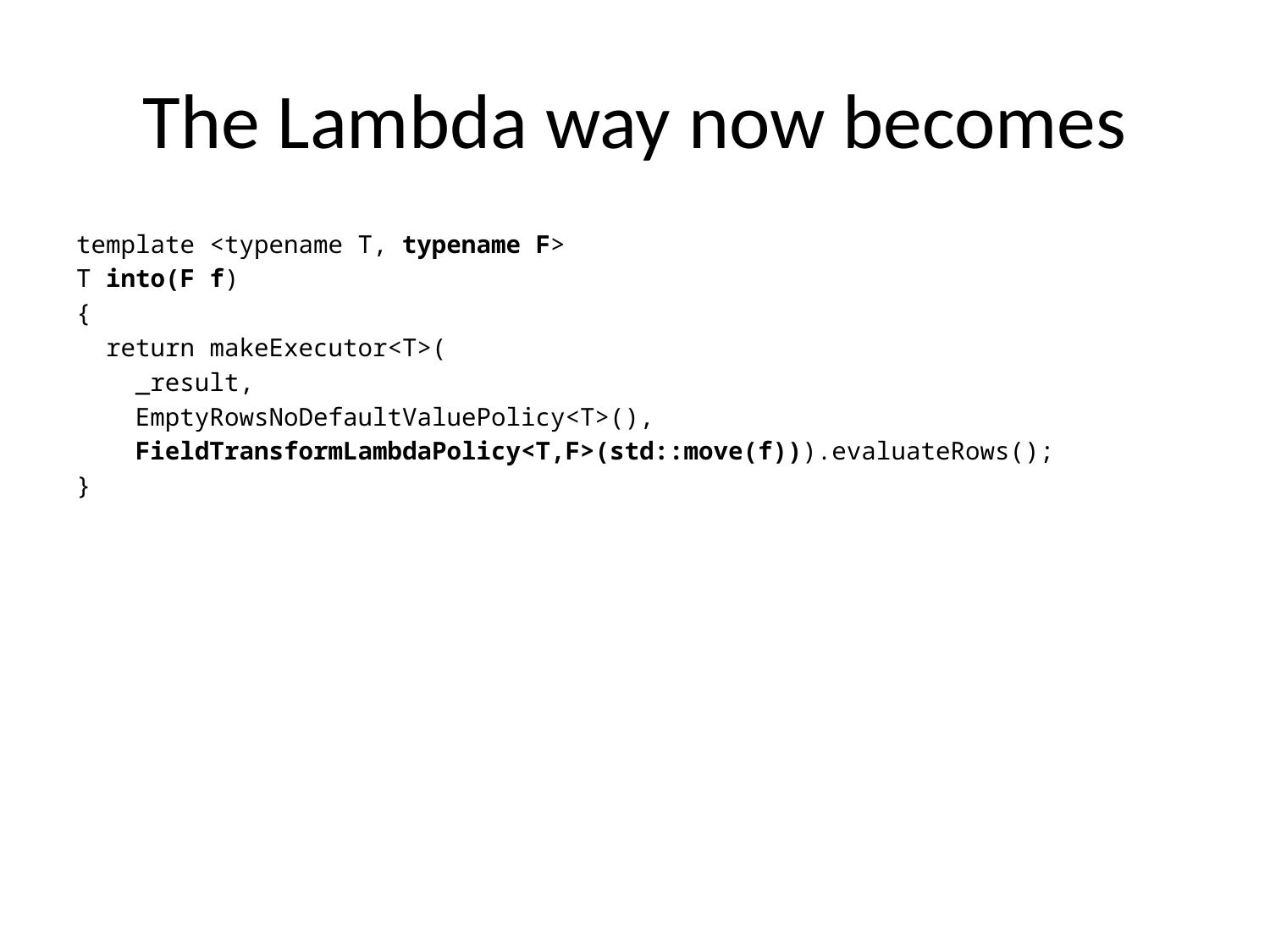

# The Lambda way now becomes
template <typename T, typename F>
T into(F f)
{
  return makeExecutor<T>(
    _result,
    EmptyRowsNoDefaultValuePolicy<T>(),
    FieldTransformLambdaPolicy<T,F>(std::move(f))).evaluateRows();
}